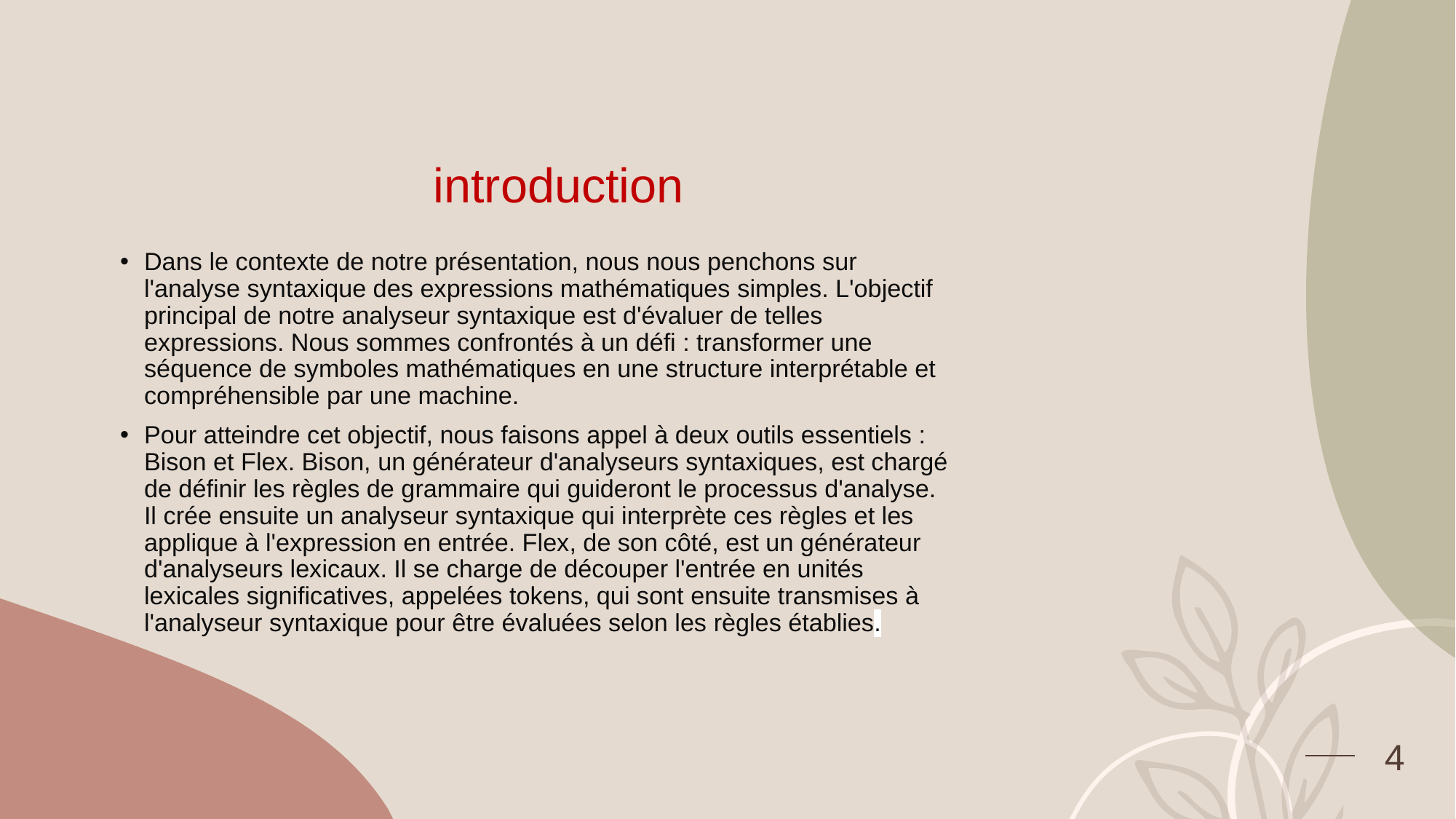

# introduction
Dans le contexte de notre présentation, nous nous penchons sur l'analyse syntaxique des expressions mathématiques simples. L'objectif principal de notre analyseur syntaxique est d'évaluer de telles expressions. Nous sommes confrontés à un défi : transformer une séquence de symboles mathématiques en une structure interprétable et compréhensible par une machine.
Pour atteindre cet objectif, nous faisons appel à deux outils essentiels : Bison et Flex. Bison, un générateur d'analyseurs syntaxiques, est chargé de définir les règles de grammaire qui guideront le processus d'analyse. Il crée ensuite un analyseur syntaxique qui interprète ces règles et les applique à l'expression en entrée. Flex, de son côté, est un générateur d'analyseurs lexicaux. Il se charge de découper l'entrée en unités lexicales significatives, appelées tokens, qui sont ensuite transmises à l'analyseur syntaxique pour être évaluées selon les règles établies.

4